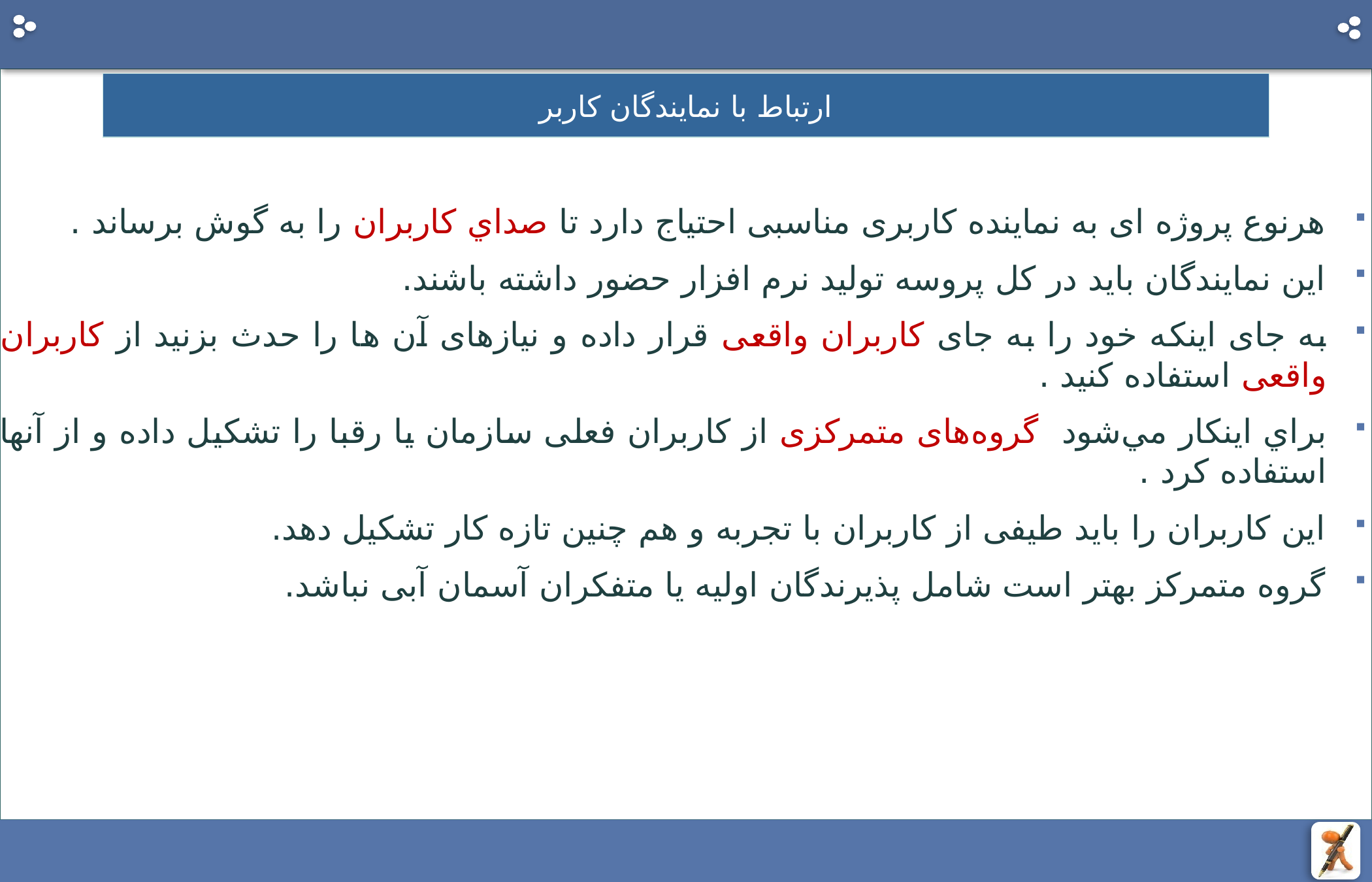

# ارتباط با نمایندگان کاربر

هرنوع پروژه ای به نماینده کاربری مناسبی احتیاج دارد تا صداي كاربران را به گوش برساند .
اين نمايندگان بايد در كل پروسه توليد نرم افزار حضور داشته باشند.
به جای اینکه خود را به جای کاربران واقعی قرار داده و نیازهای آن ها را حدث بزنید از کاربران واقعی استفاده کنید .
براي اينكار مي‌شود  گروه‌های متمرکزی از کاربران فعلی سازمان یا رقبا را تشکیل داده و از آنها استفاده کرد .
این کاربران را باید طیفی از کاربران با تجربه و هم چنین تازه کار تشکیل دهد.
گروه متمرکز بهتر است شامل پذیرندگان اولیه یا متفکران آسمان آبی نباشد.